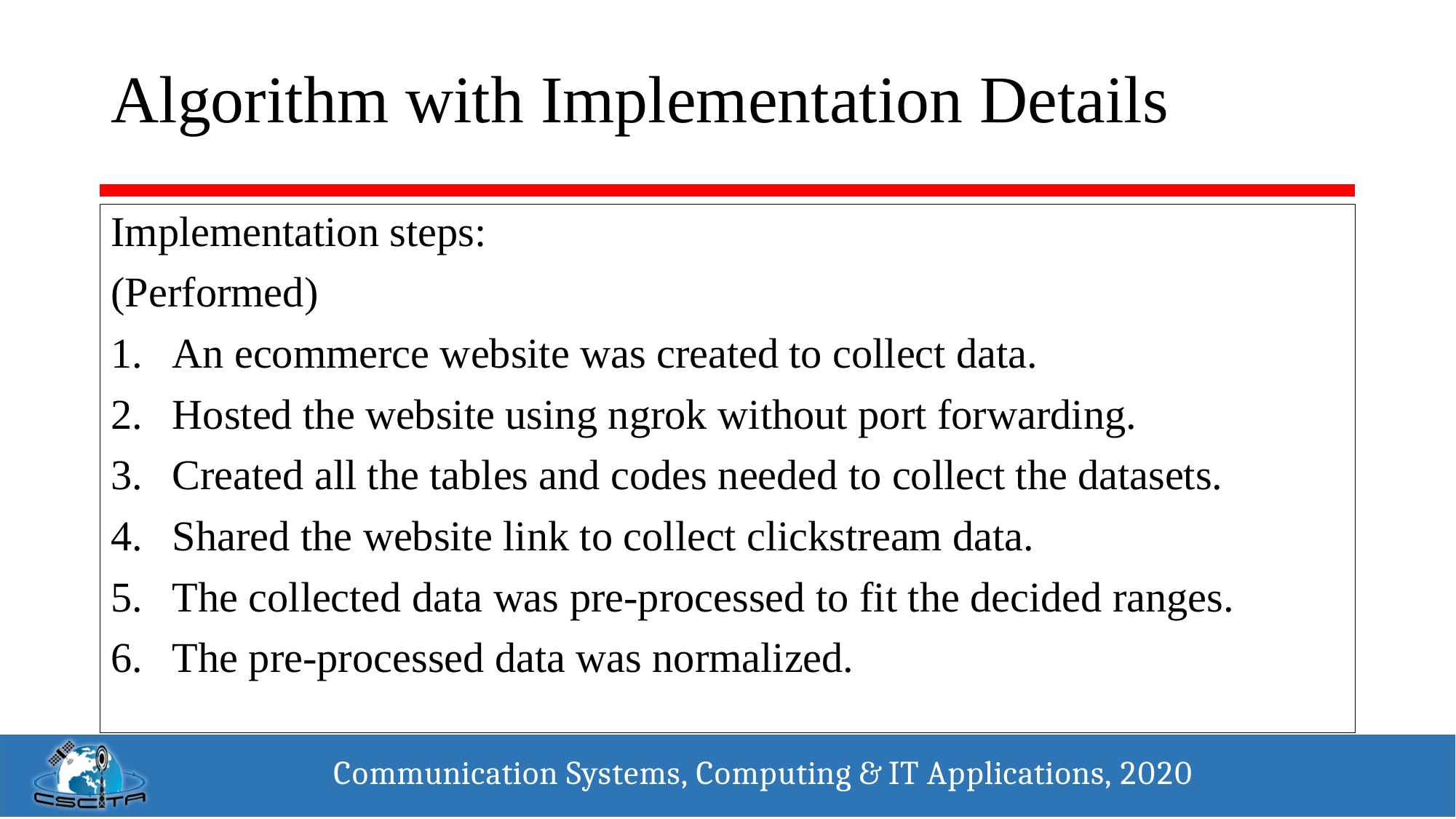

# Algorithm with Implementation Details
Implementation steps:
(Performed)
An ecommerce website was created to collect data.
Hosted the website using ngrok without port forwarding.
Created all the tables and codes needed to collect the datasets.
Shared the website link to collect clickstream data.
The collected data was pre-processed to fit the decided ranges.
The pre-processed data was normalized.